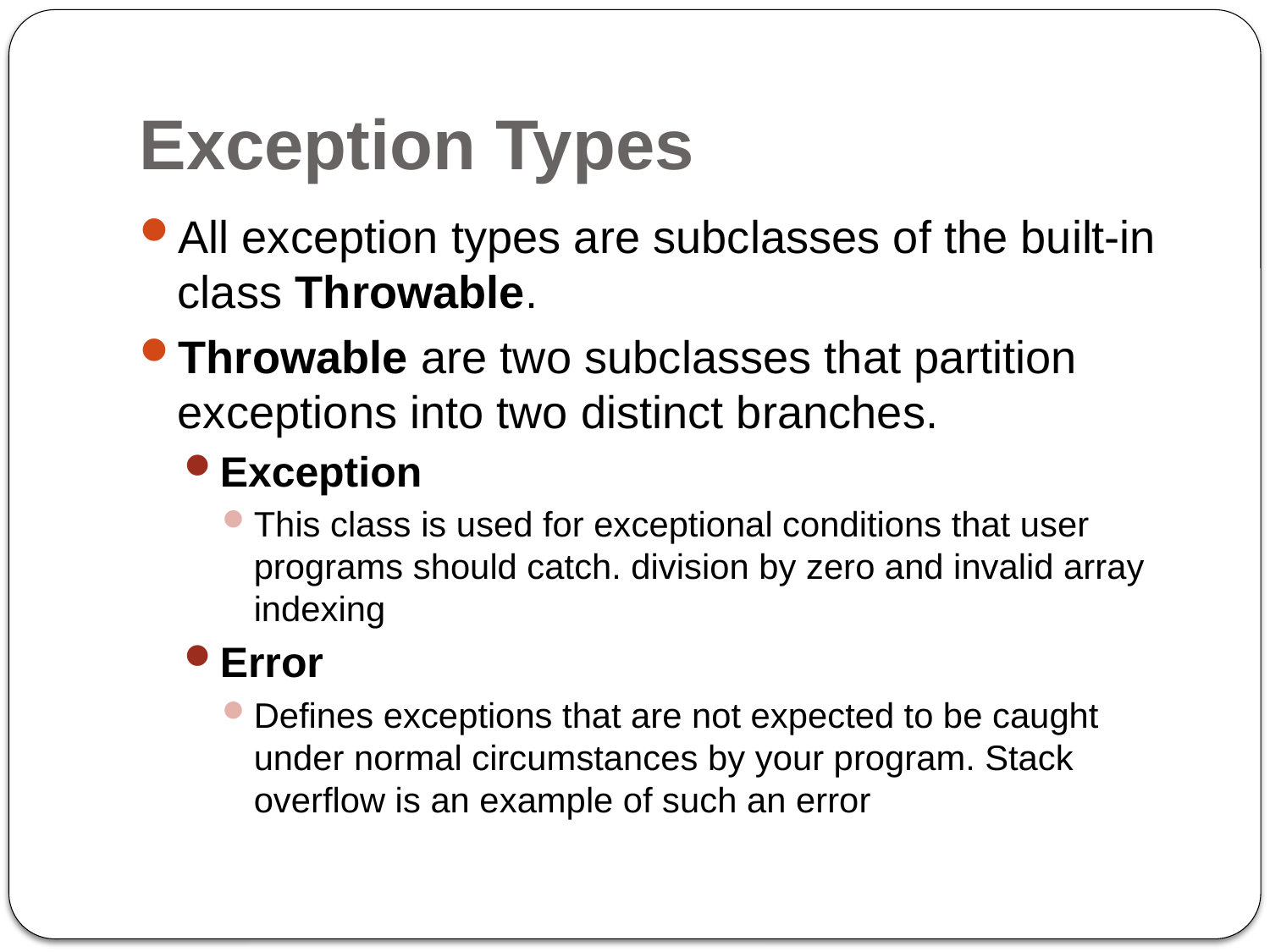

# Exception Types
All exception types are subclasses of the built-in class Throwable.
Throwable are two subclasses that partition exceptions into two distinct branches.
Exception
This class is used for exceptional conditions that user programs should catch. division by zero and invalid array indexing
Error
Defines exceptions that are not expected to be caught under normal circumstances by your program. Stack overflow is an example of such an error